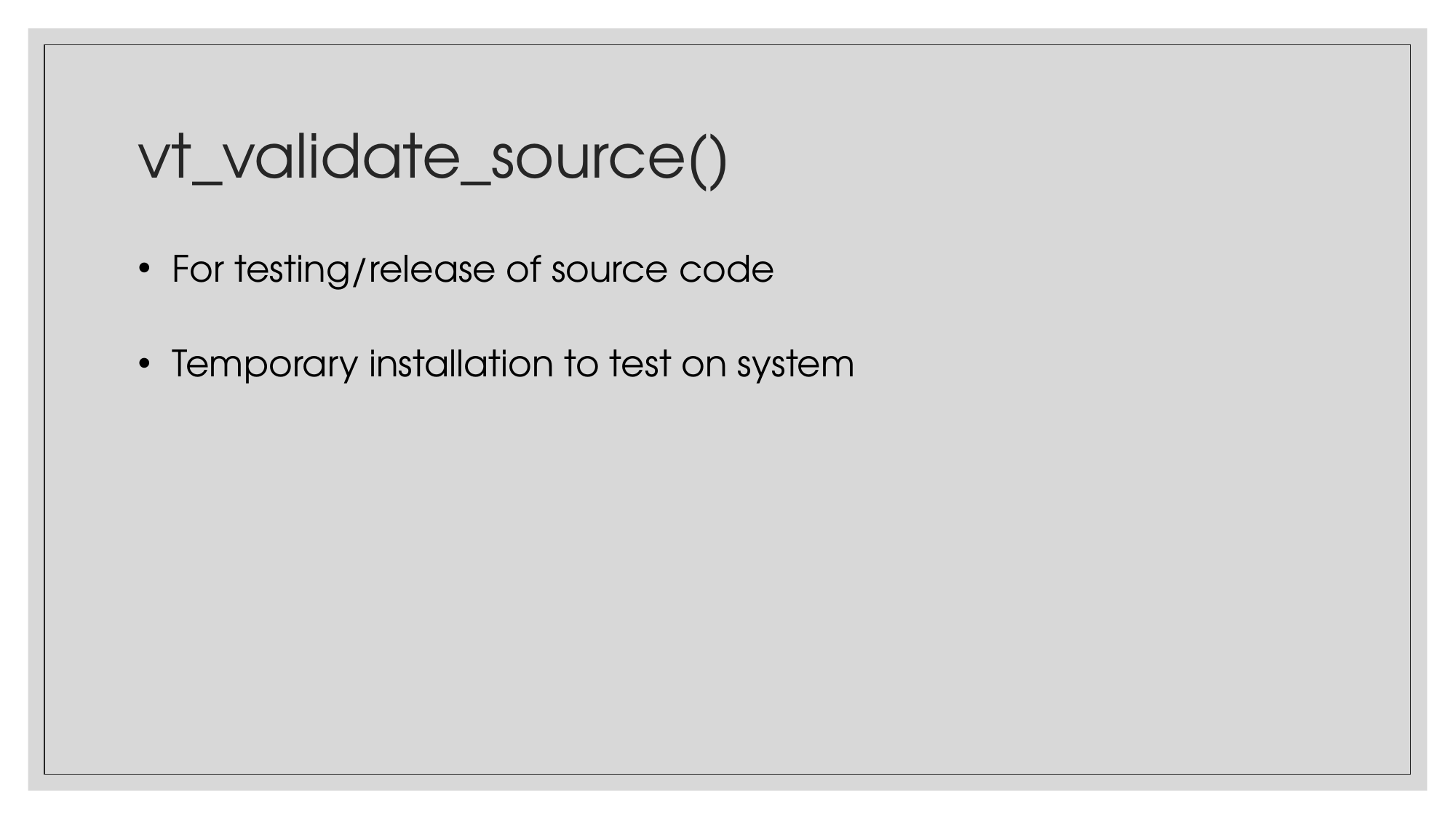

# vt_validate_source()
For testing/release of source code

Temporary installation to test on system